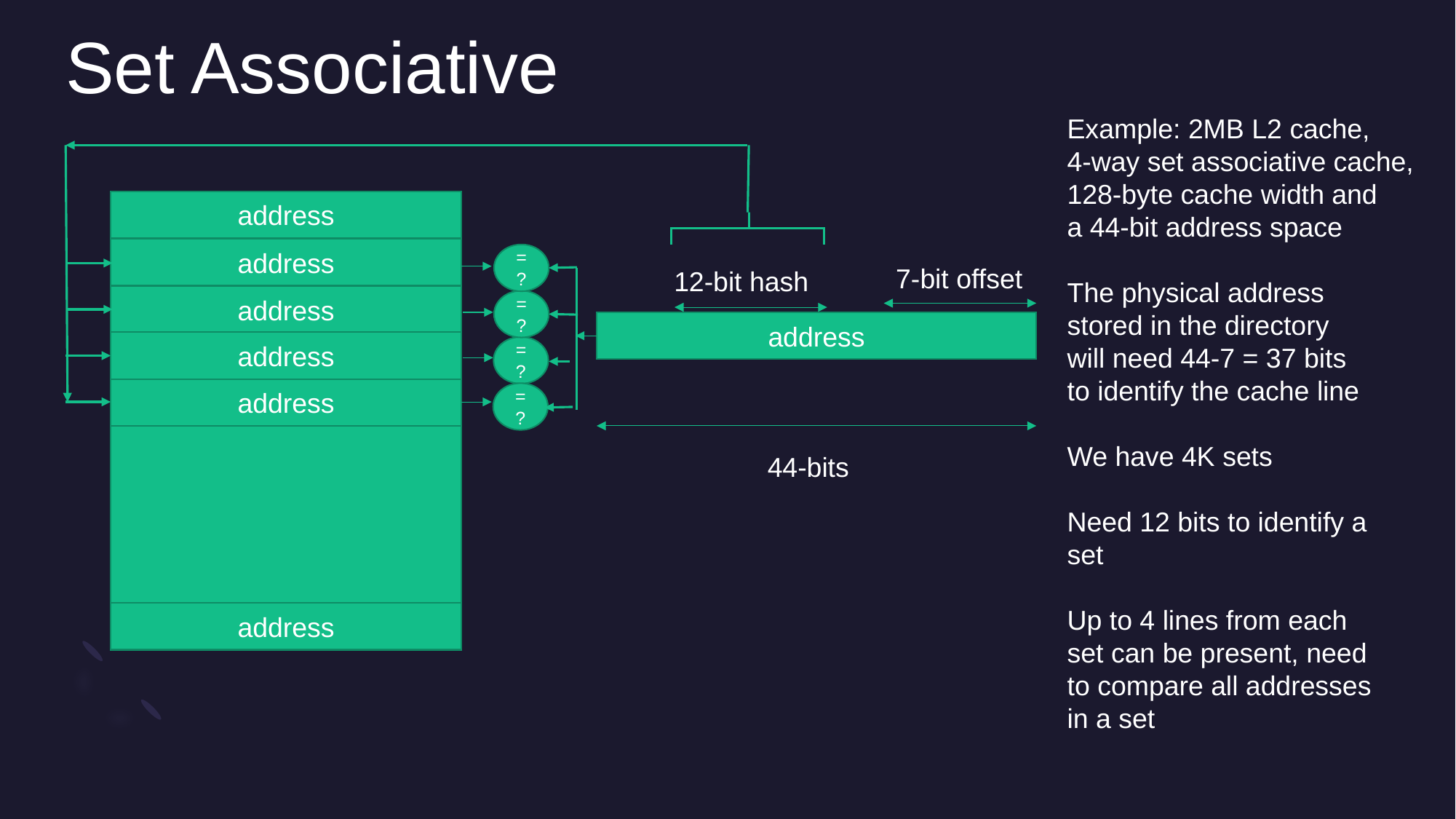

# Set Associative
Example: 2MB L2 cache,
4-way set associative cache,
128-byte cache width and
a 44-bit address space

The physical address
stored in the directory
will need 44-7 = 37 bits
to identify the cache line

We have 4K sets

Need 12 bits to identify a
set

Up to 4 lines from each
set can be present, need
to compare all addresses
in a set

address

address
address
address
address
address
=?
7-bit offset
12-bit hash
=?
address
=?
=?
44-bits